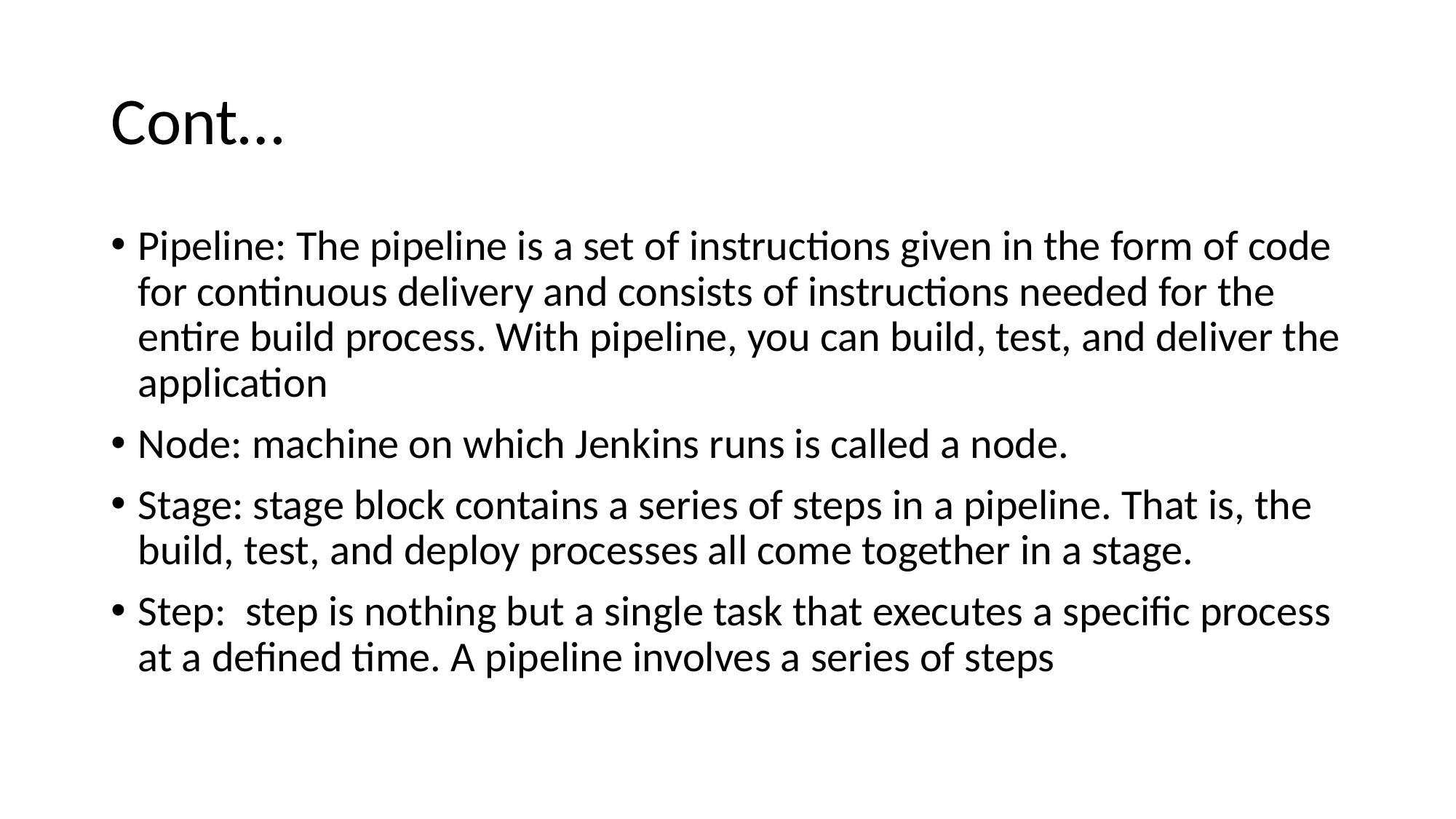

# Cont…
Pipeline: The pipeline is a set of instructions given in the form of code for continuous delivery and consists of instructions needed for the entire build process. With pipeline, you can build, test, and deliver the application
Node: machine on which Jenkins runs is called a node.
Stage: stage block contains a series of steps in a pipeline. That is, the build, test, and deploy processes all come together in a stage.
Step:  step is nothing but a single task that executes a specific process at a defined time. A pipeline involves a series of steps